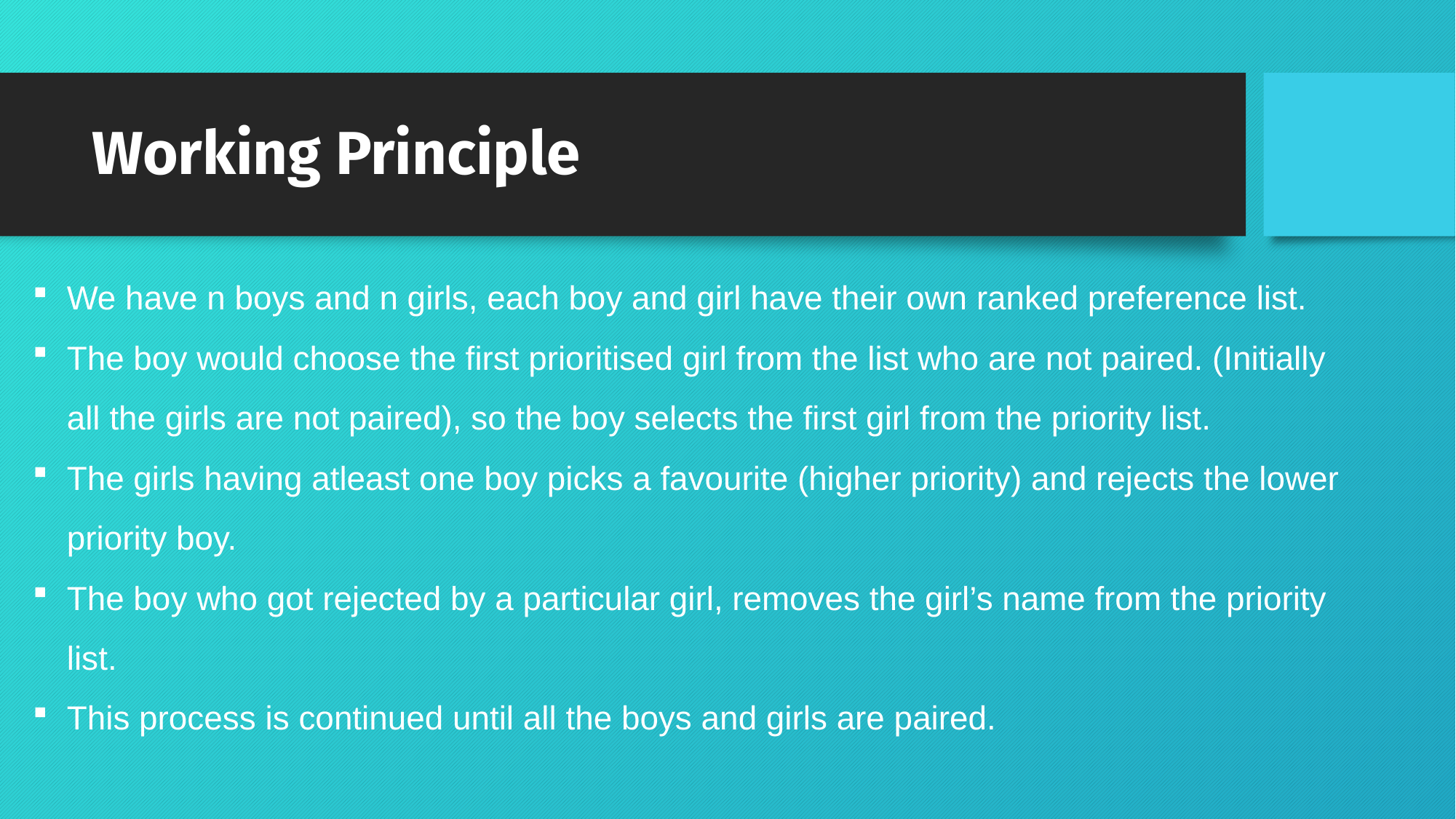

# Working Principle
We have n boys and n girls, each boy and girl have their own ranked preference list.
The boy would choose the first prioritised girl from the list who are not paired. (Initially all the girls are not paired), so the boy selects the first girl from the priority list.
The girls having atleast one boy picks a favourite (higher priority) and rejects the lower priority boy.
The boy who got rejected by a particular girl, removes the girl’s name from the priority list.
This process is continued until all the boys and girls are paired.